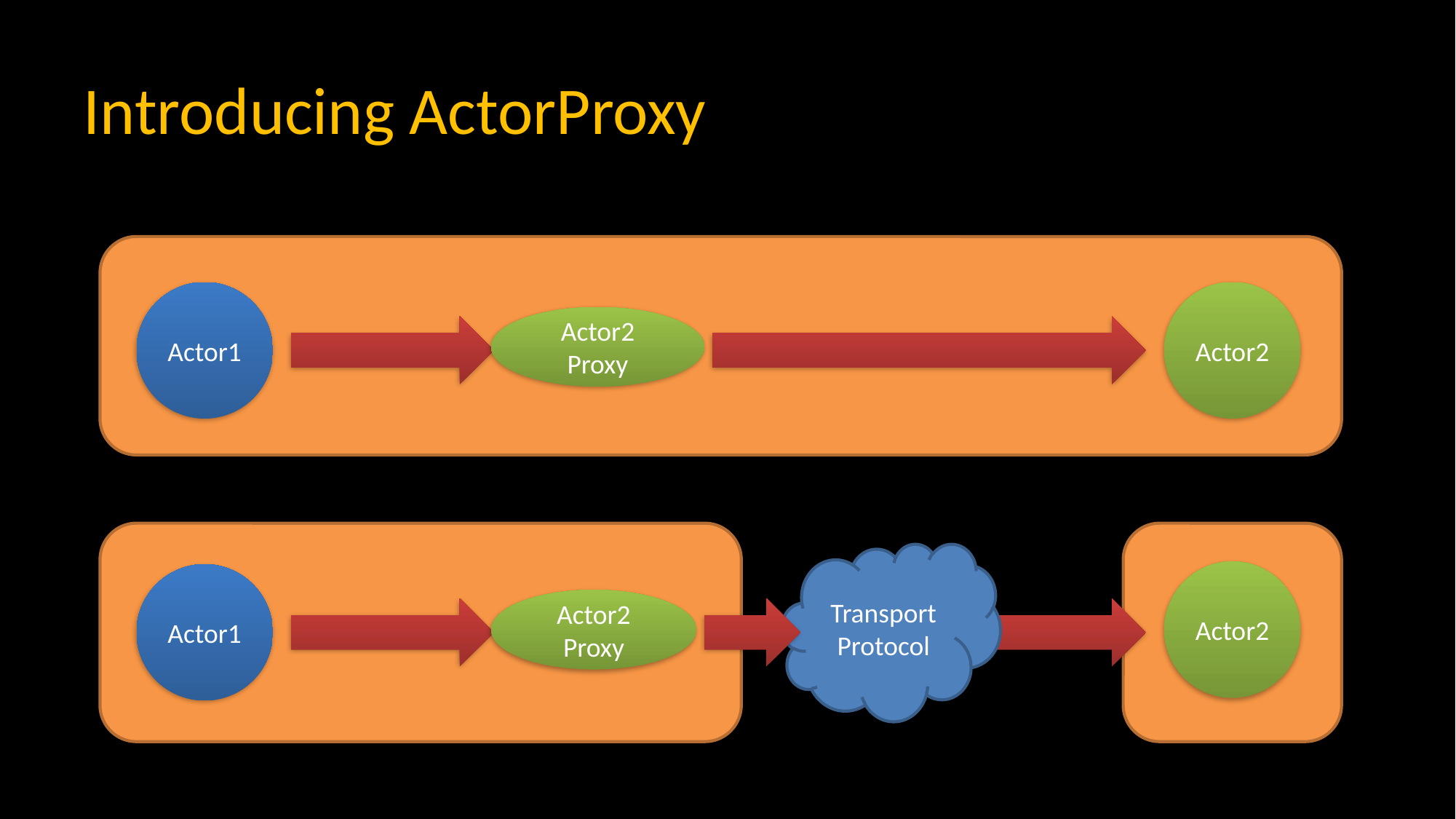

# Introducing ActorProxy

Actor1
Actor2
Actor2
Proxy

Transport Protocol
Actor2
Actor1
Actor2
Proxy